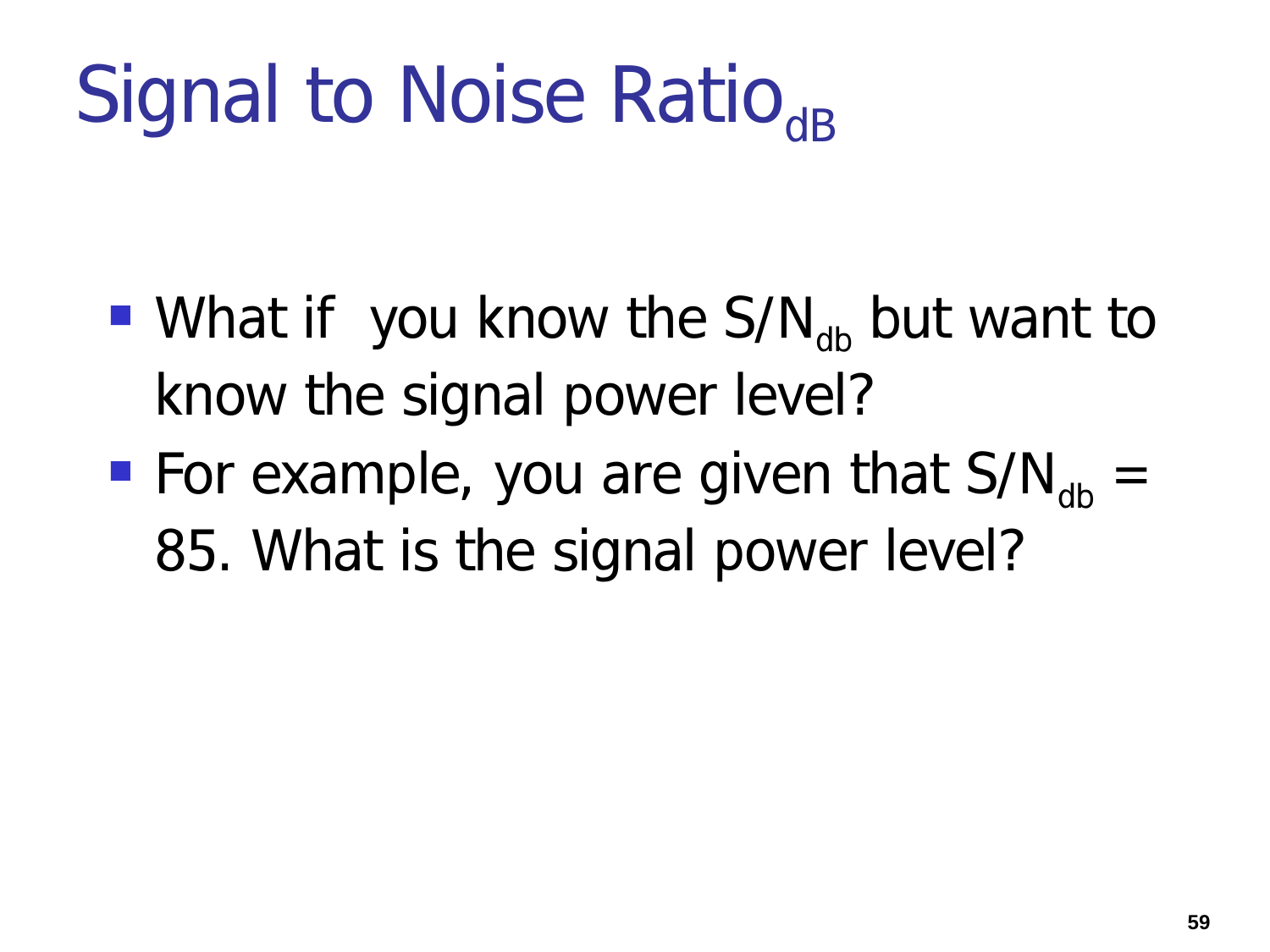

# Signal to Noise RatiodB
What if  you know the S/Ndb but want to know the signal power level?
For example, you are given that S/Ndb = 85. What is the signal power level?

59